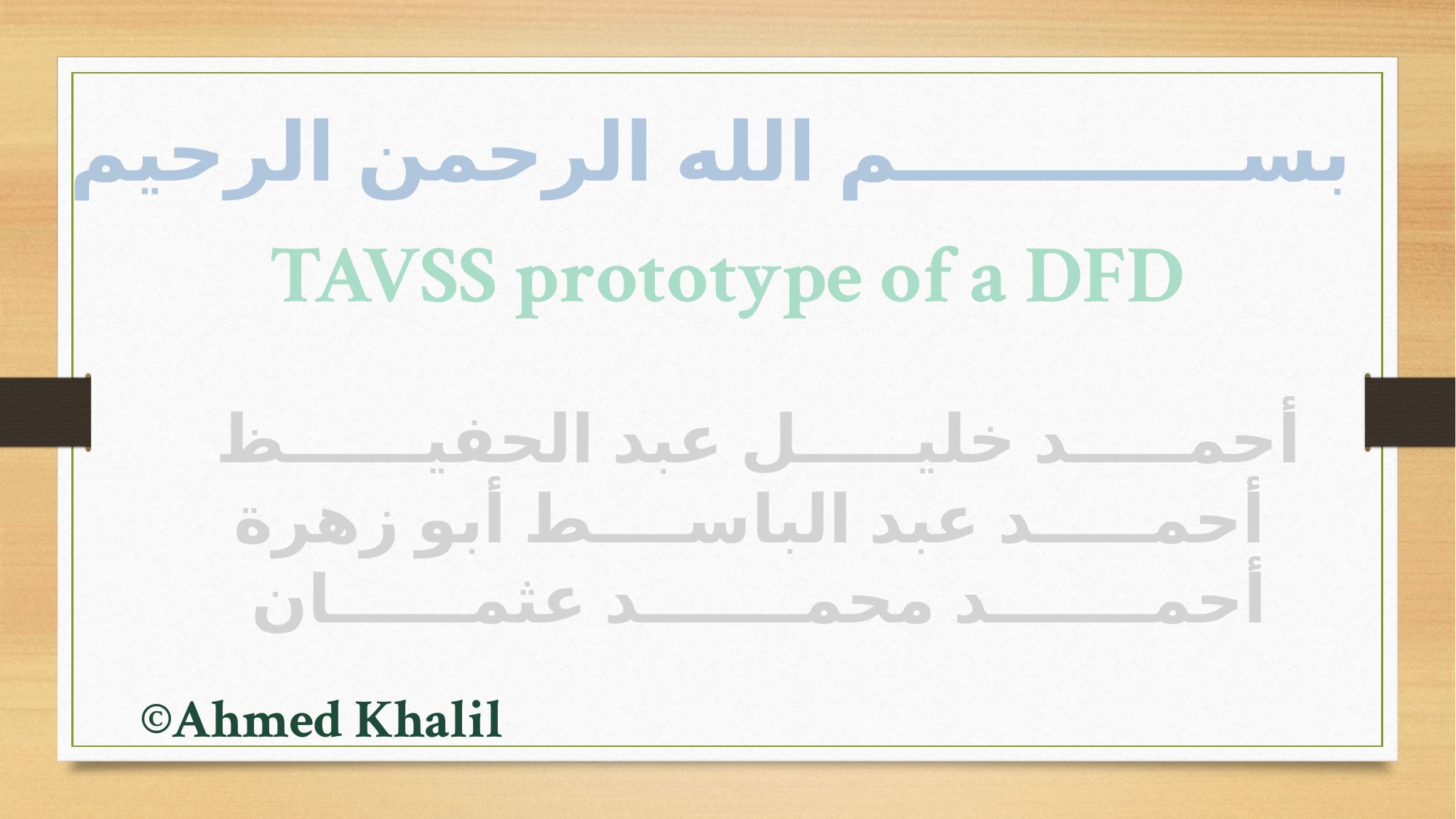

بســــــــــــم الله الرحمن الرحيم
TAVSS prototype of a DFD
أحمـــــد خليـــــل عبد الحفيــــــظ
أحمـــــد عبد الباســــط أبو زهرة
أحمـــــــد محمـــــــد عثمــــــان
©Ahmed Khalil